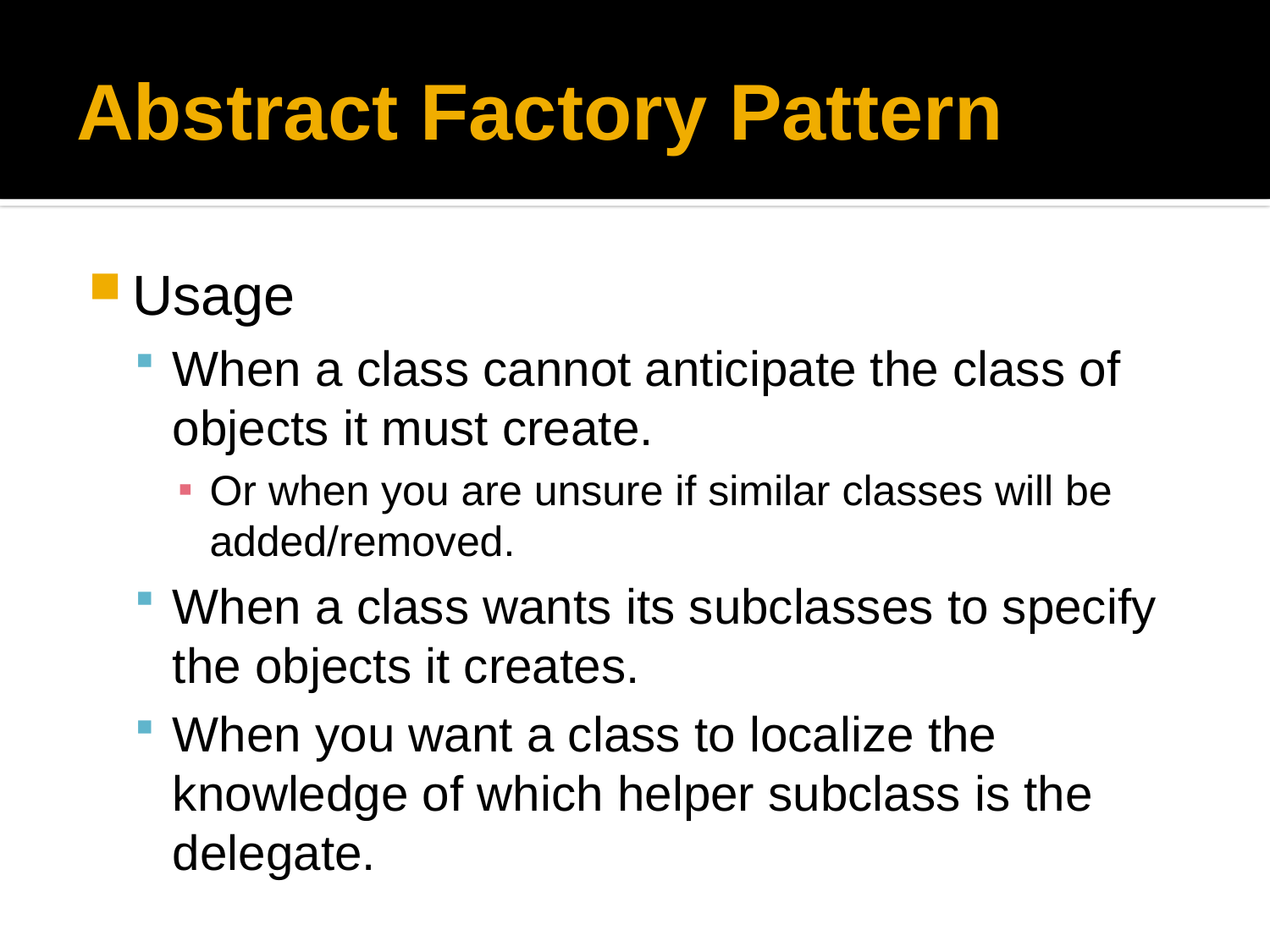

# Abstract Factory Pattern
Usage
When a class cannot anticipate the class of objects it must create.
Or when you are unsure if similar classes will be added/removed.
When a class wants its subclasses to specify the objects it creates.
When you want a class to localize the knowledge of which helper subclass is the delegate.